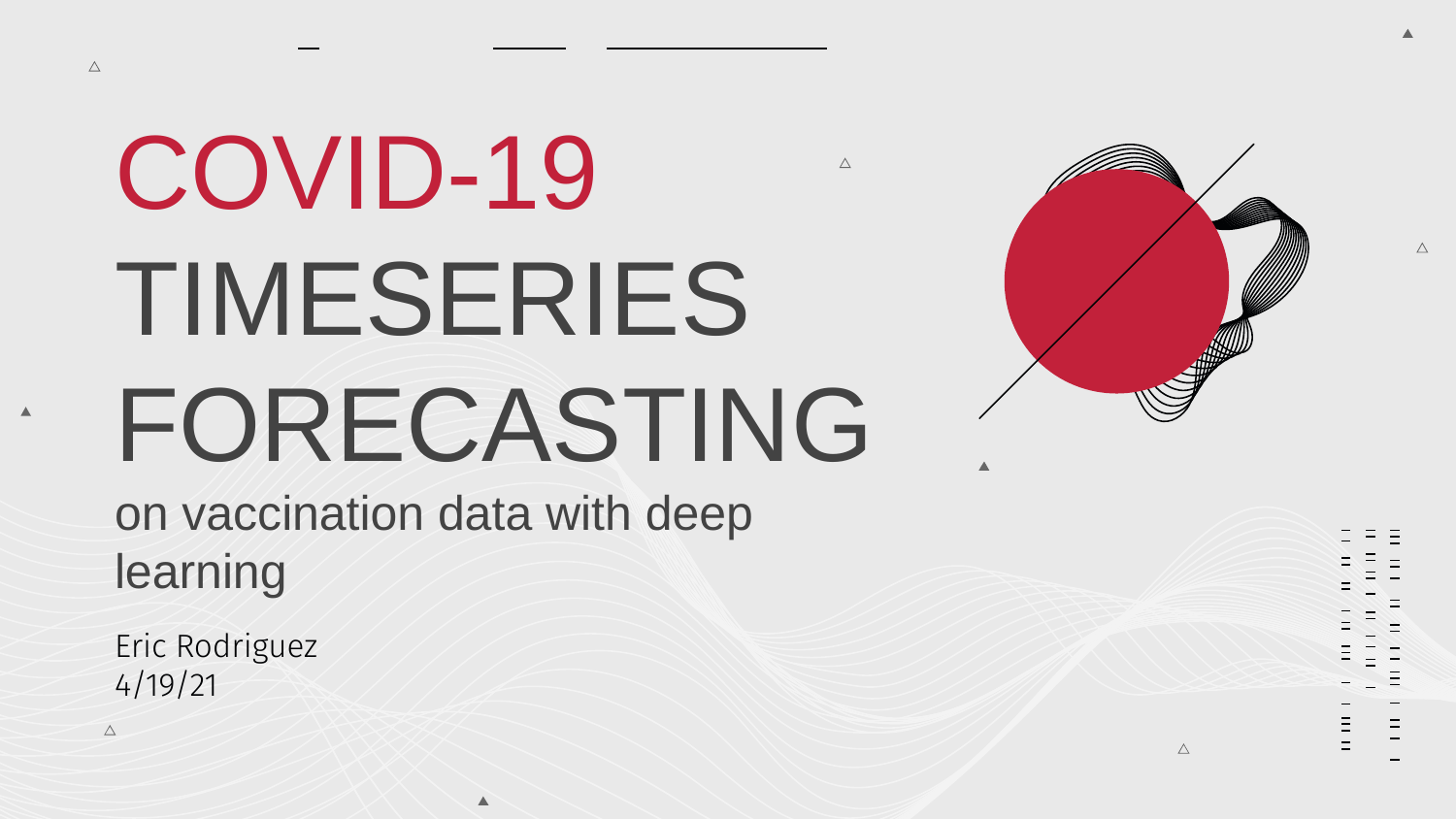

# COVID-19 TIMESERIES FORECASTING on vaccination data with deep learning
Eric Rodriguez
4/19/21